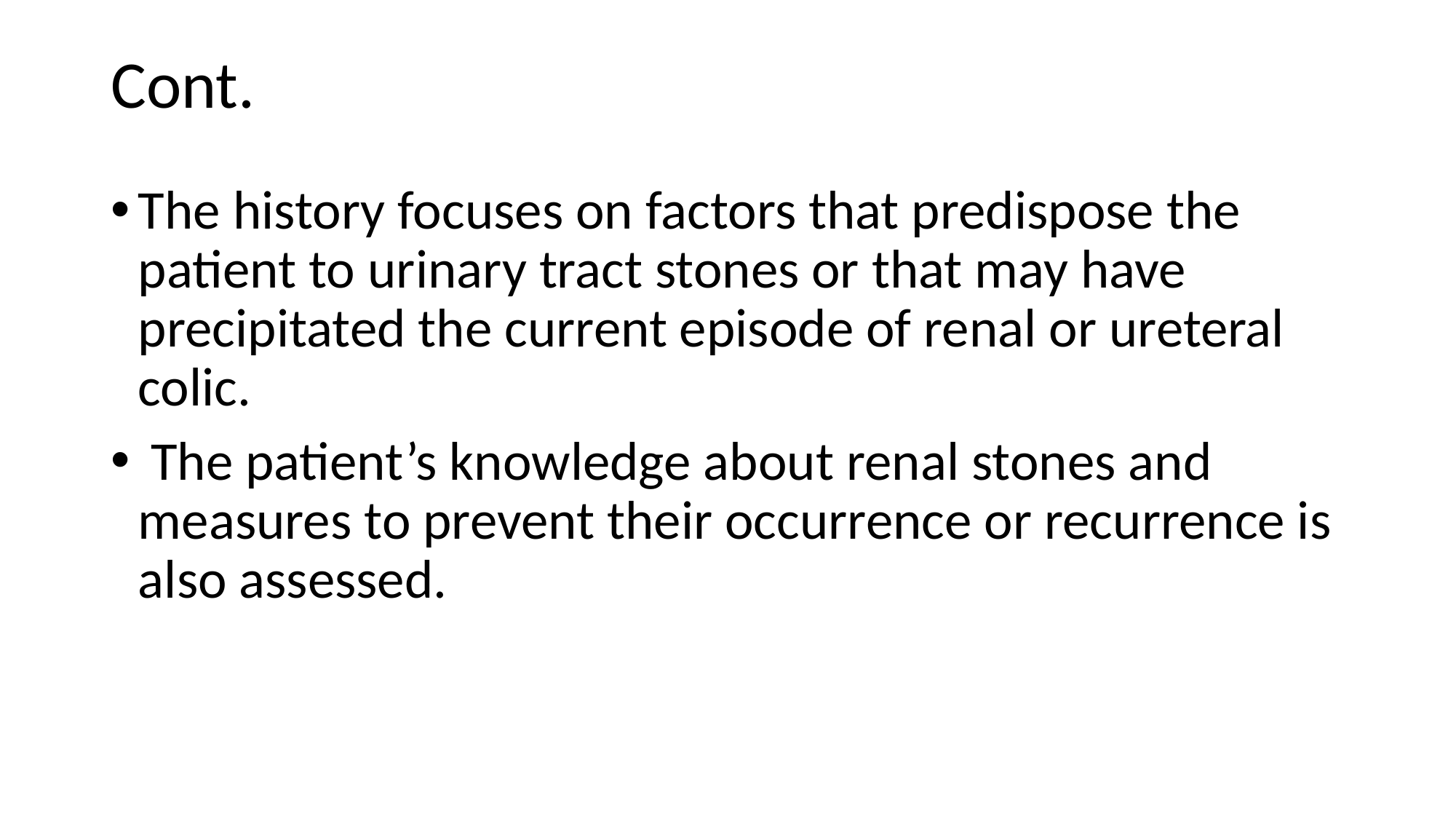

# Cont.
The history focuses on factors that predispose the patient to urinary tract stones or that may have precipitated the current episode of renal or ureteral colic.
 The patient’s knowledge about renal stones and measures to prevent their occurrence or recurrence is also assessed.